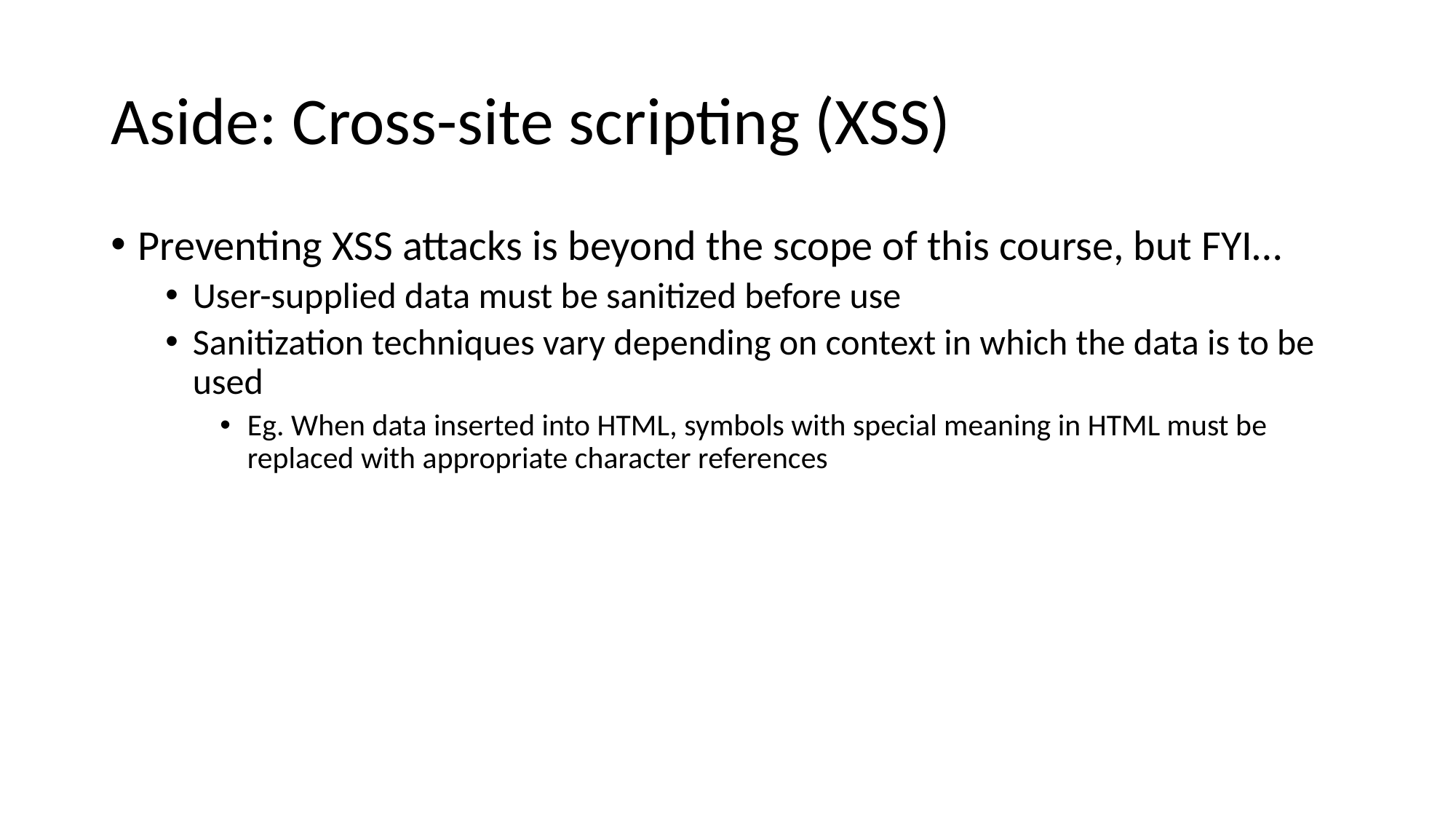

# Aside: Cross-site scripting (XSS)
Preventing XSS attacks is beyond the scope of this course, but FYI…
User-supplied data must be sanitized before use
Sanitization techniques vary depending on context in which the data is to be used
Eg. When data inserted into HTML, symbols with special meaning in HTML must be replaced with appropriate character references